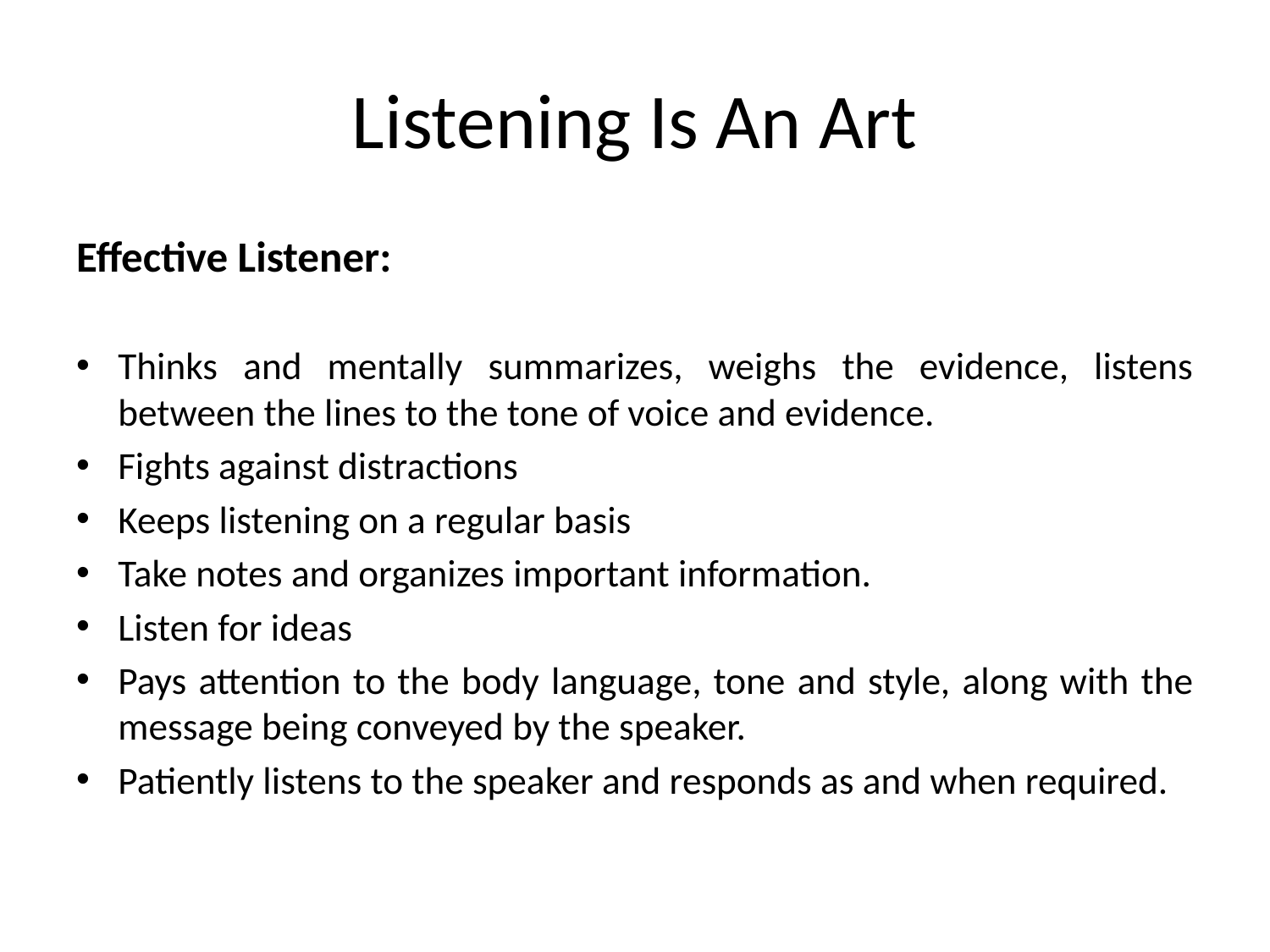

# Listening Is An Art
Effective Listener:

Thinks and mentally summarizes, weighs the evidence, listens between the lines to the tone of voice and evidence.
Fights against distractions
Keeps listening on a regular basis
Take notes and organizes important information.
Listen for ideas
Pays attention to the body language, tone and style, along with the message being conveyed by the speaker.
Patiently listens to the speaker and responds as and when required.